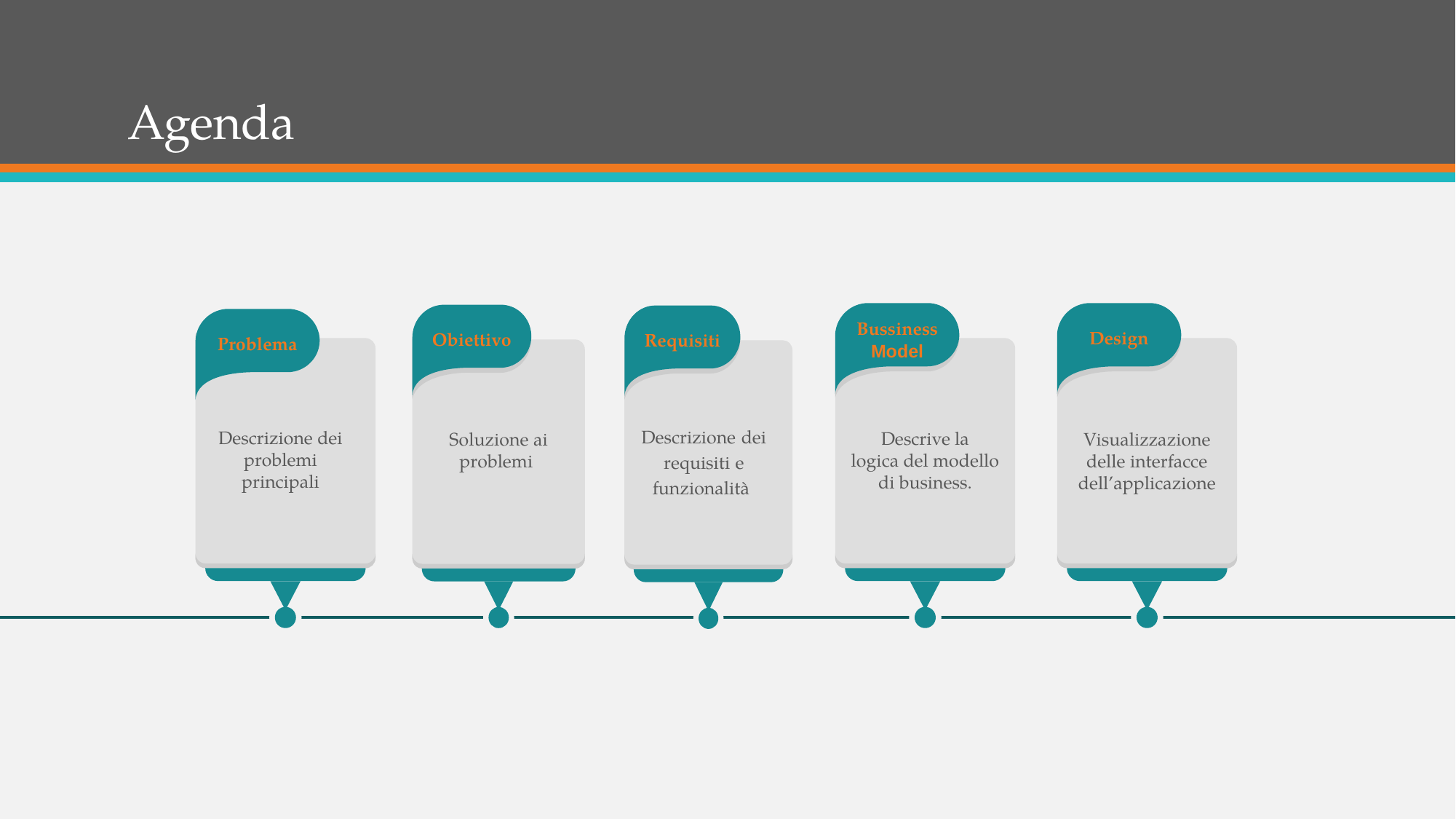

# Agenda
Bussiness Model

Descrive la logica del modello di business.

Design

Visualizzazione delle interfacce dell’applicazione

Obiettivo

Soluzione ai problemi

Requisiti

Descrizione dei requisiti e funzionalità

Problema

Descrizione dei problemi principali